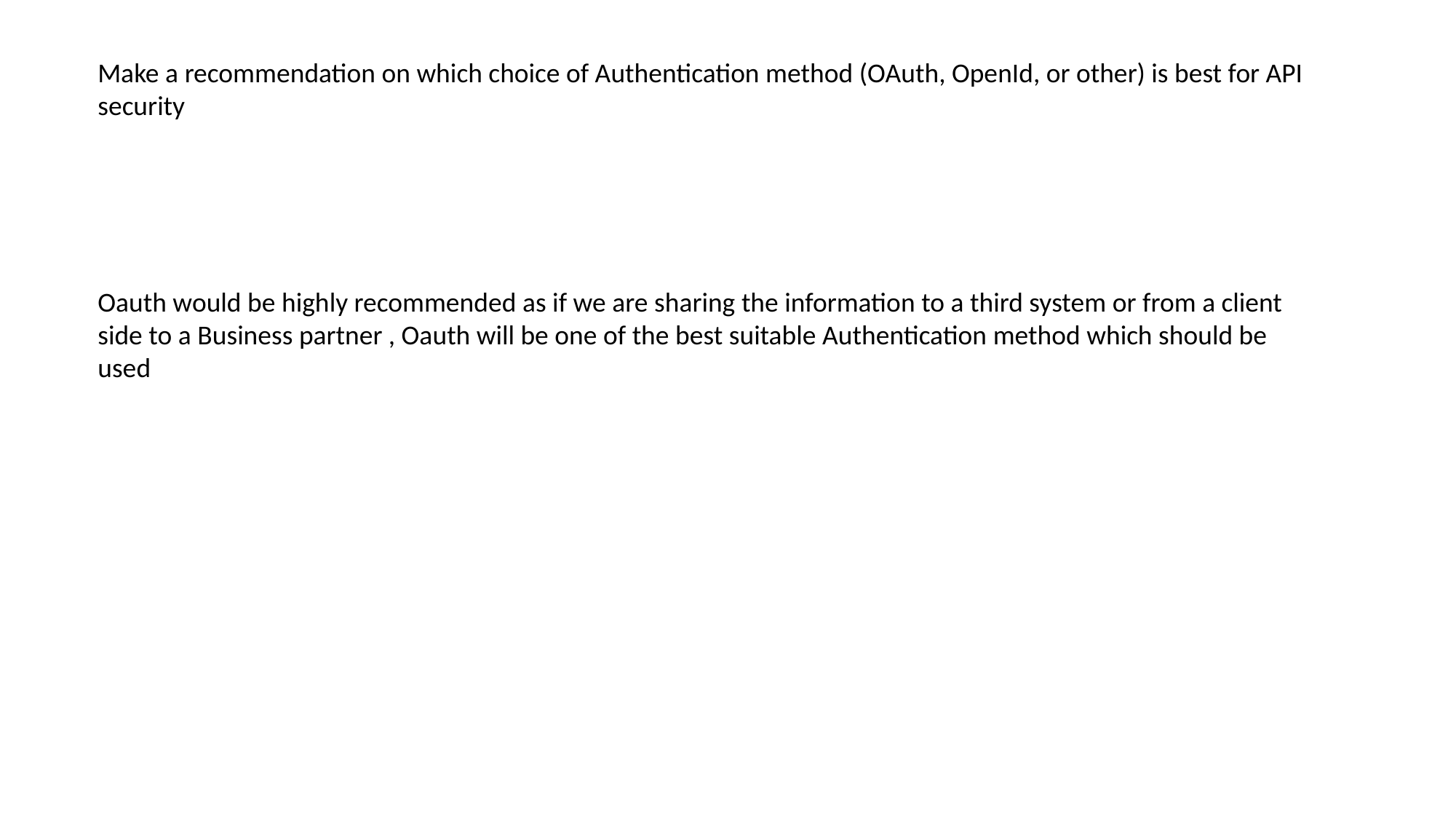

Make a recommendation on which choice of Authentication method (OAuth, OpenId, or other) is best for API security

Oauth would be highly recommended as if we are sharing the information to a third system or from a client side to a Business partner , Oauth will be one of the best suitable Authentication method which should be used